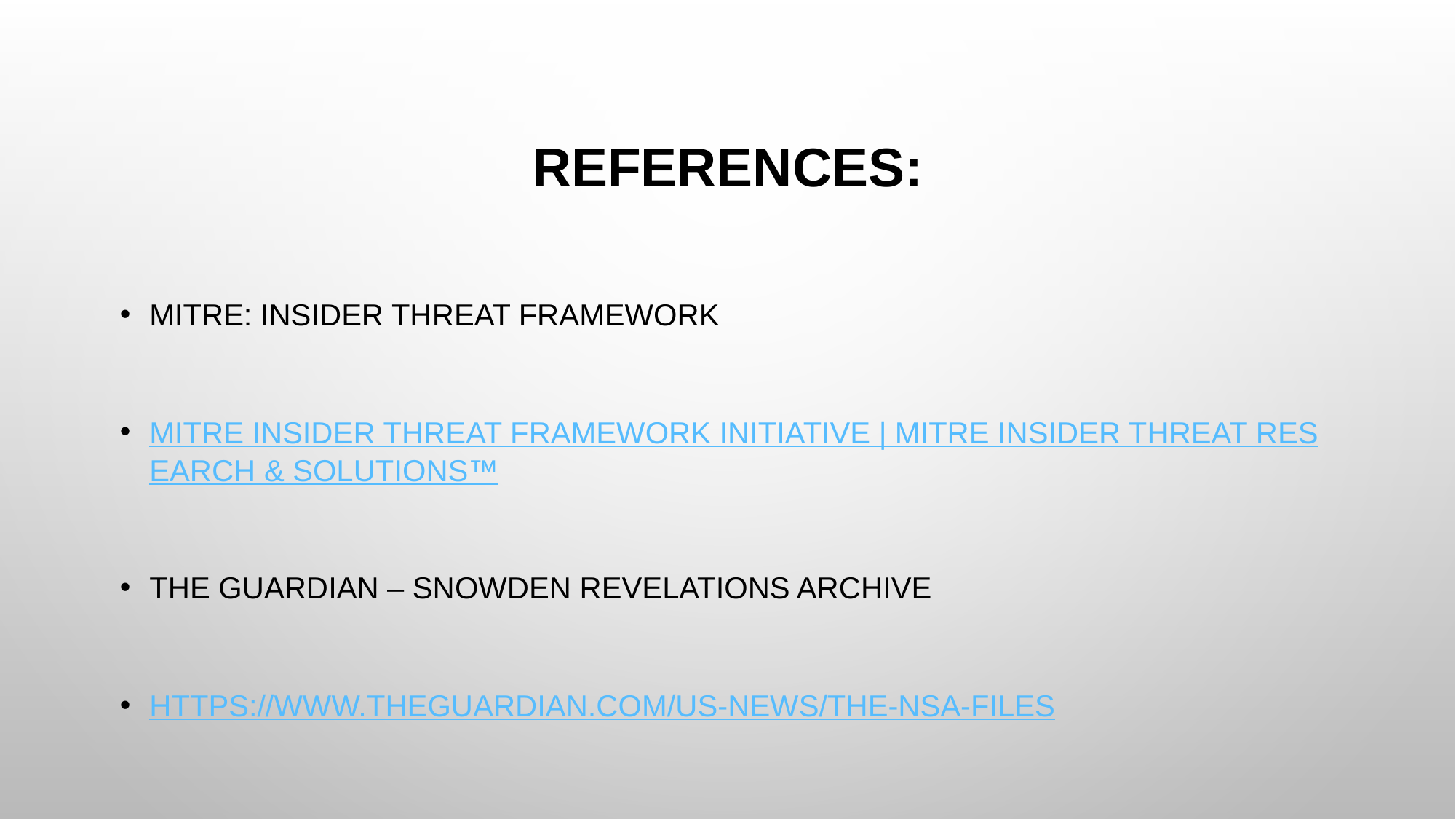

# References:
MITRE: Insider Threat Framework

MITRE Insider Threat Framework Initiative | MITRE Insider Threat Research & Solutions™

The Guardian – Snowden Revelations Archive

https://www.theguardian.com/us-news/the-nsa-files